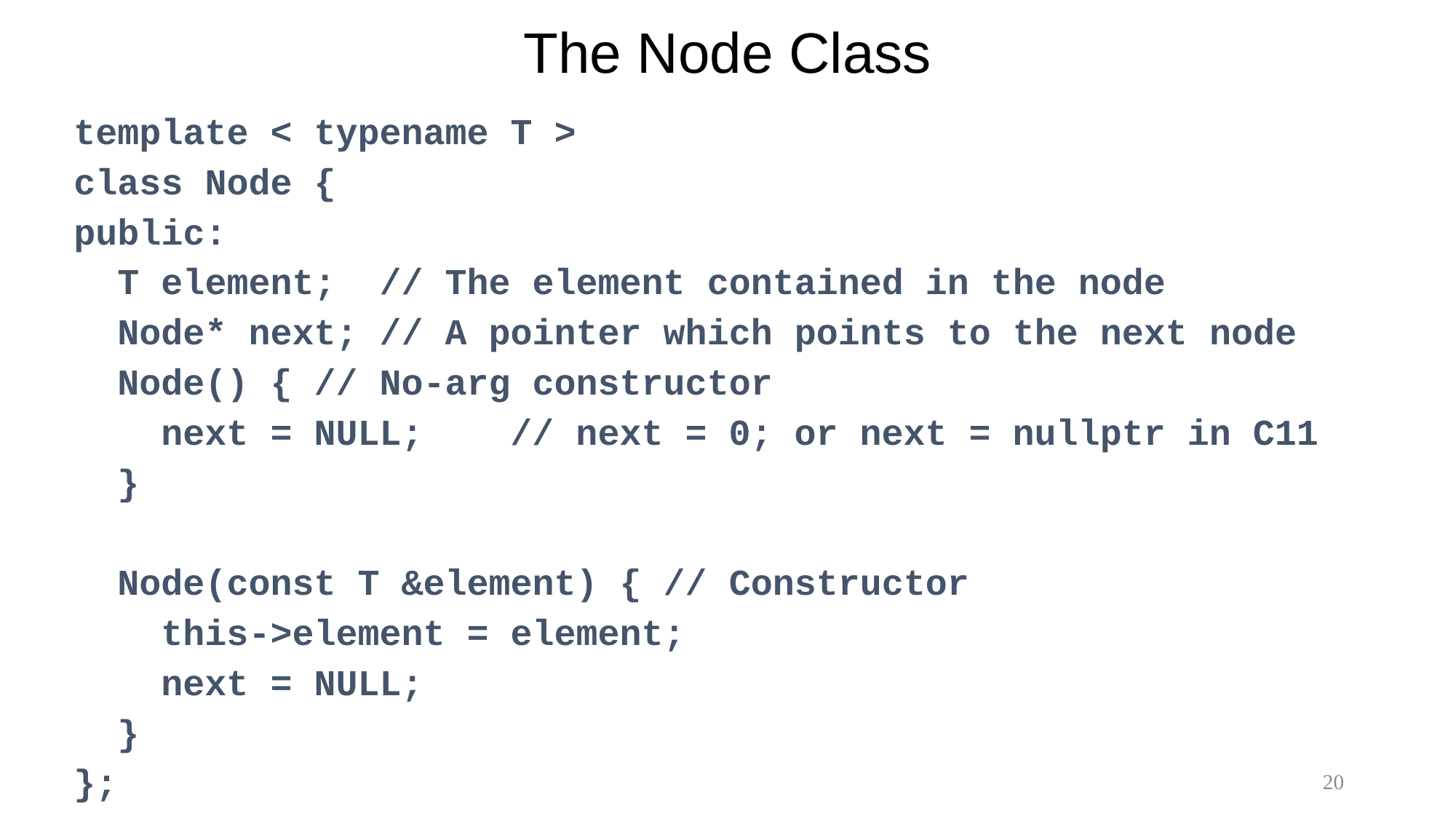

# The Node Class
template < typename T >
class Node {
public:
  T element;  // The element contained in the node
  Node* next; // A pointer which points to the next node
  Node() { // No-arg constructor
    next = NULL;	// next = 0; or next = nullptr in C11
  }

  Node(const T &element) { // Constructor
    this->element = element;
    next = NULL;
  }
};

20